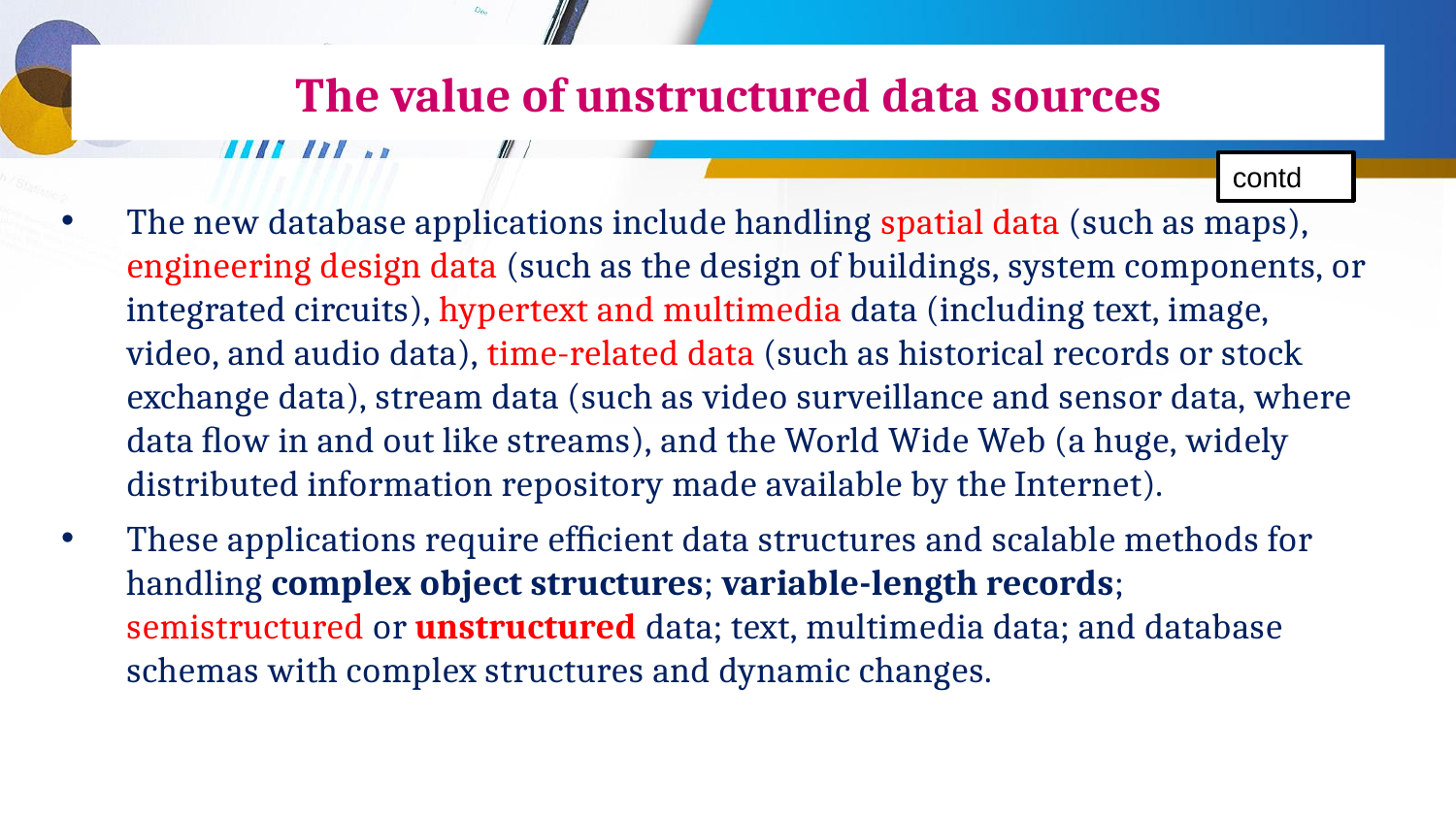

# The value of unstructured data sources
contd
The new database applications include handling spatial data (such as maps), engineering design data (such as the design of buildings, system components, or integrated circuits), hypertext and multimedia data (including text, image, video, and audio data), time-related data (such as historical records or stock exchange data), stream data (such as video surveillance and sensor data, where data ﬂow in and out like streams), and the World Wide Web (a huge, widely distributed information repository made available by the Internet).
These applications require efﬁcient data structures and scalable methods for handling complex object structures; variable-length records; semistructured or unstructured data; text, multimedia data; and database schemas with complex structures and dynamic changes.